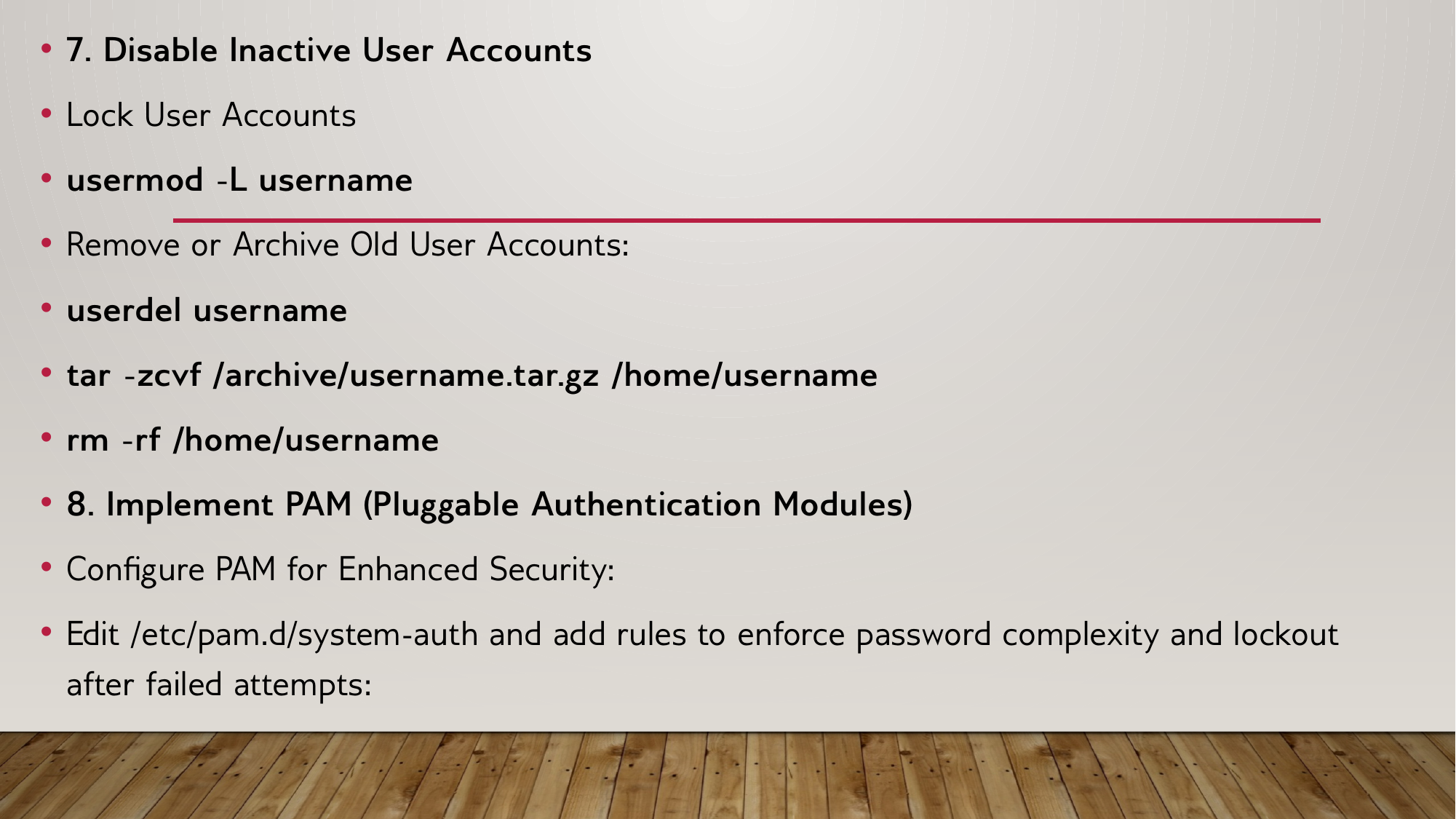

7. Disable Inactive User Accounts
Lock User Accounts
usermod -L username
Remove or Archive Old User Accounts:
userdel username
tar -zcvf /archive/username.tar.gz /home/username
rm -rf /home/username
8. Implement PAM (Pluggable Authentication Modules)
Configure PAM for Enhanced Security:
Edit /etc/pam.d/system-auth and add rules to enforce password complexity and lockout after failed attempts: